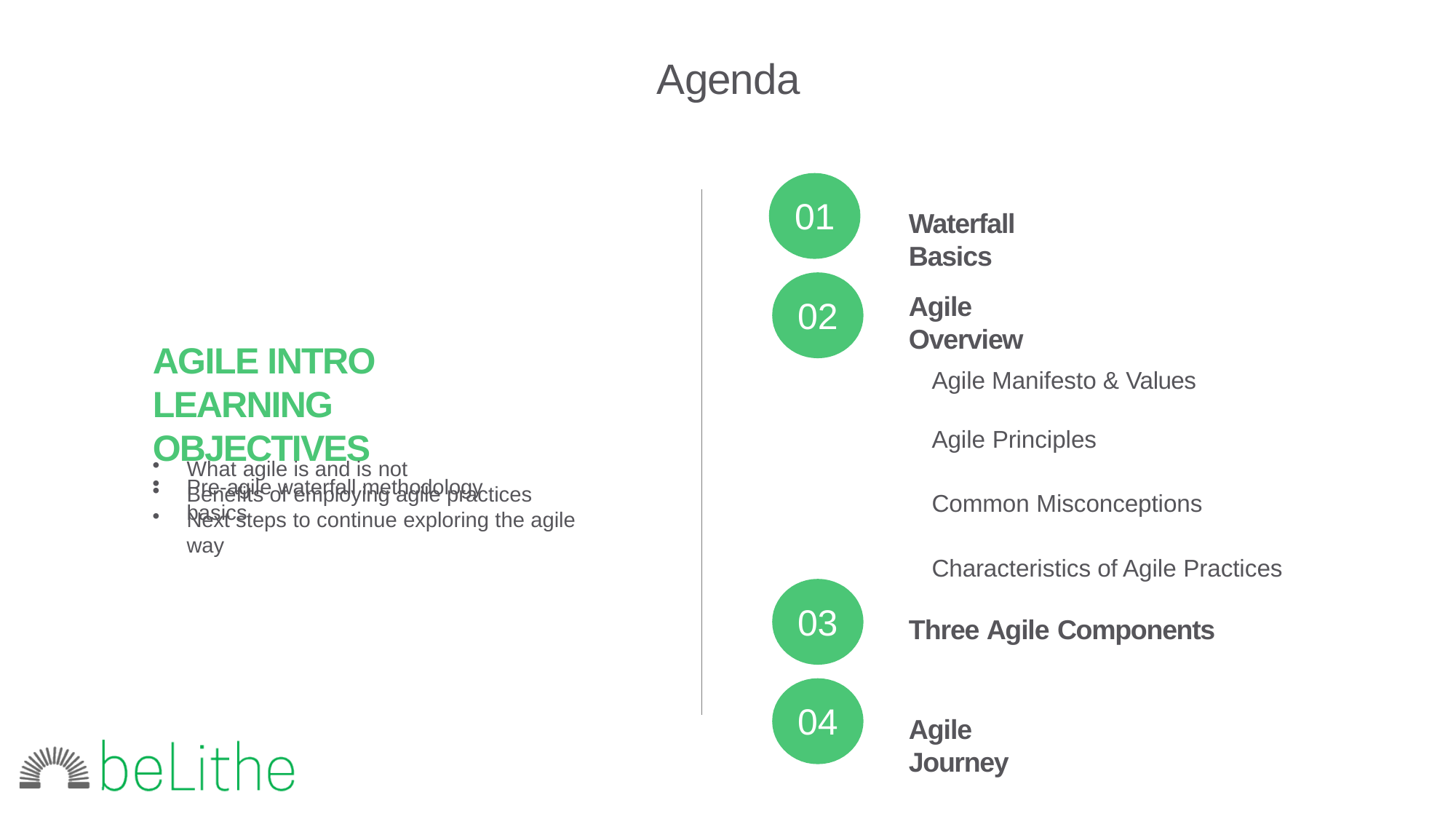

# Agenda

01
Waterfall Basics

Agile Overview
02
AGILE INTRO  LEARNING OBJECTIVES
Pre-agile waterfall methodology basics
Agile Manifesto & Values
Agile Principles
What agile is and is not
Benefits of employing agile practices
Next steps to continue exploring the agile way
Common Misconceptions
Characteristics of Agile Practices

03
Three Agile Components

04
Agile Journey